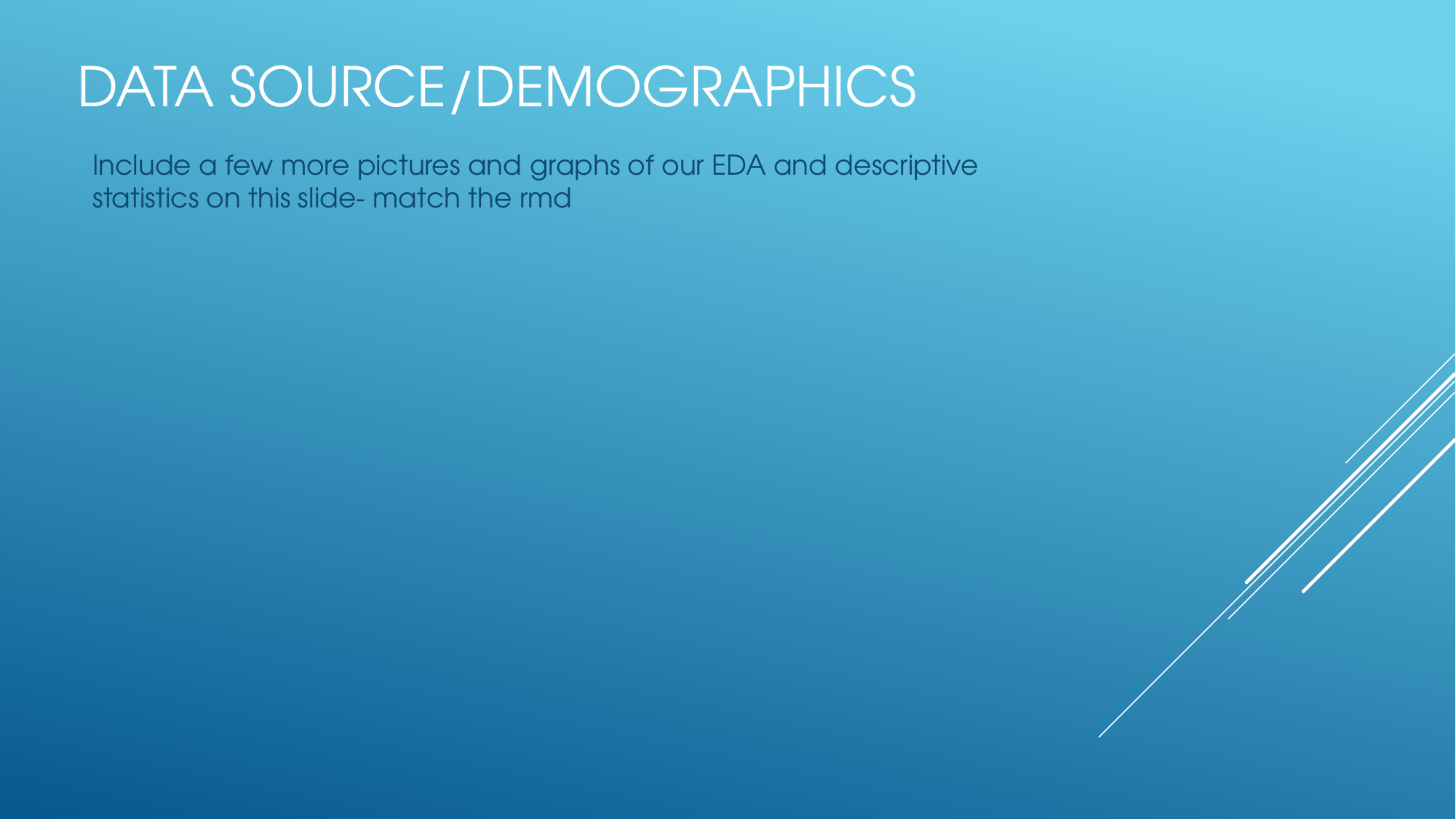

Data Source/DEMOGRAPHICS
Include a few more pictures and graphs of our EDA and descriptive statistics on this slide- match the rmd